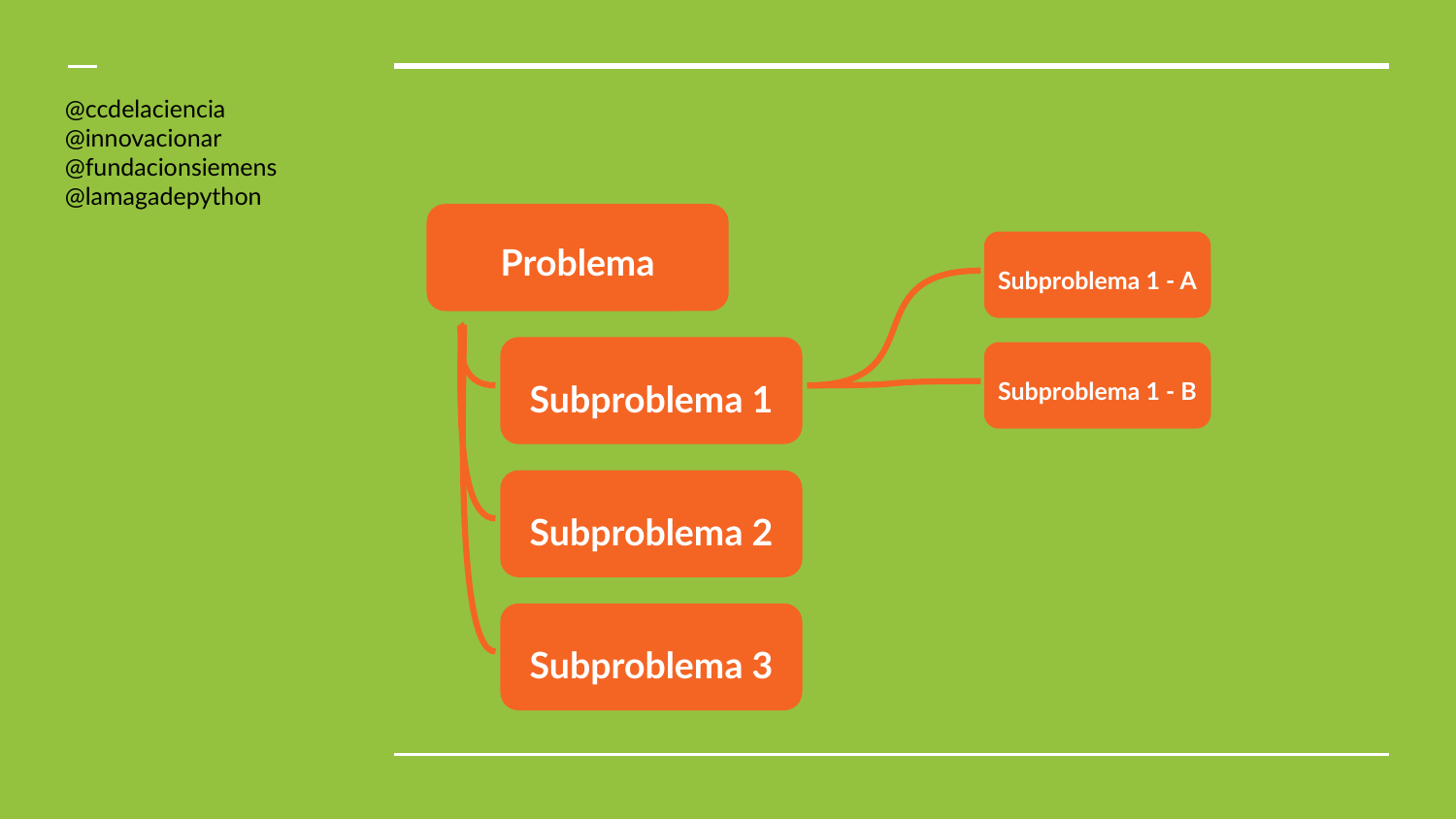

@ccdelaciencia
@innovacionar
@fundacionsiemens
@lamagadepython

Problema

Subproblema 1 - A

Subproblema 1
Subproblema 1 - B

Subproblema 2

Subproblema 3